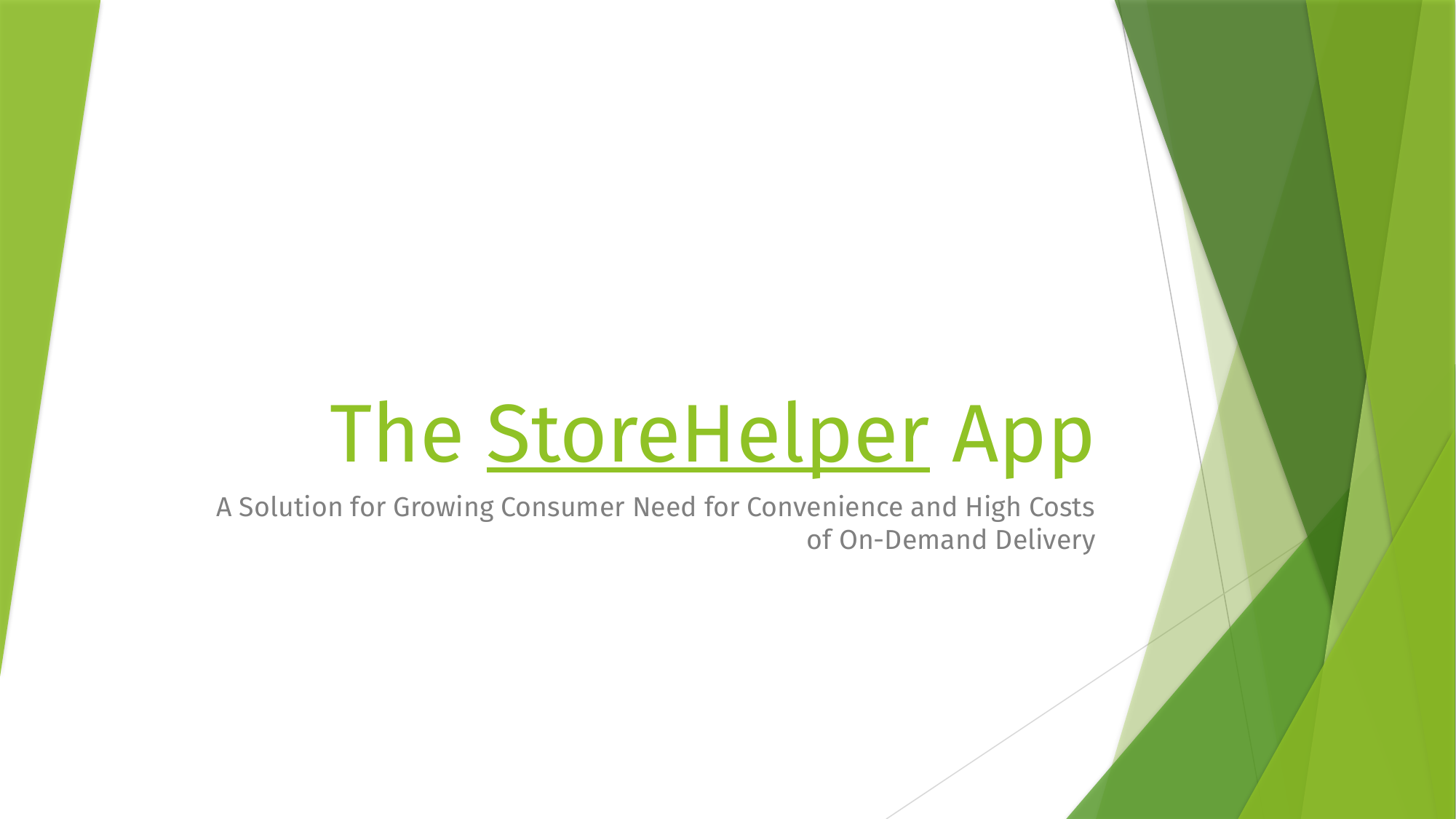

# The StoreHelper App
A Solution for Growing Consumer Need for Convenience and High Costs of On-Demand Delivery